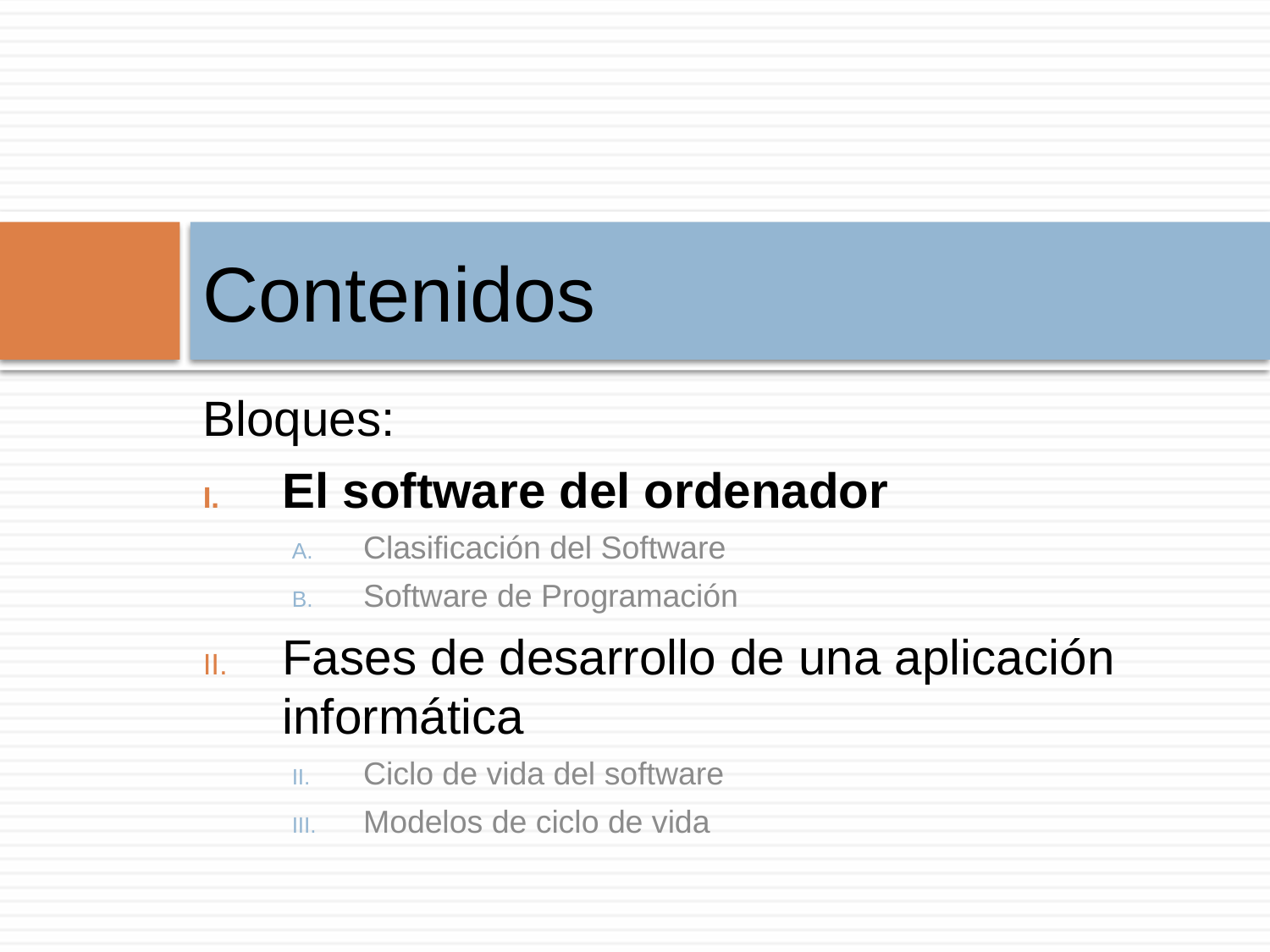

# Contenidos
Bloques:
El software del ordenador
Clasificación del Software
Software de Programación
Fases de desarrollo de una aplicación informática
Ciclo de vida del software
Modelos de ciclo de vida